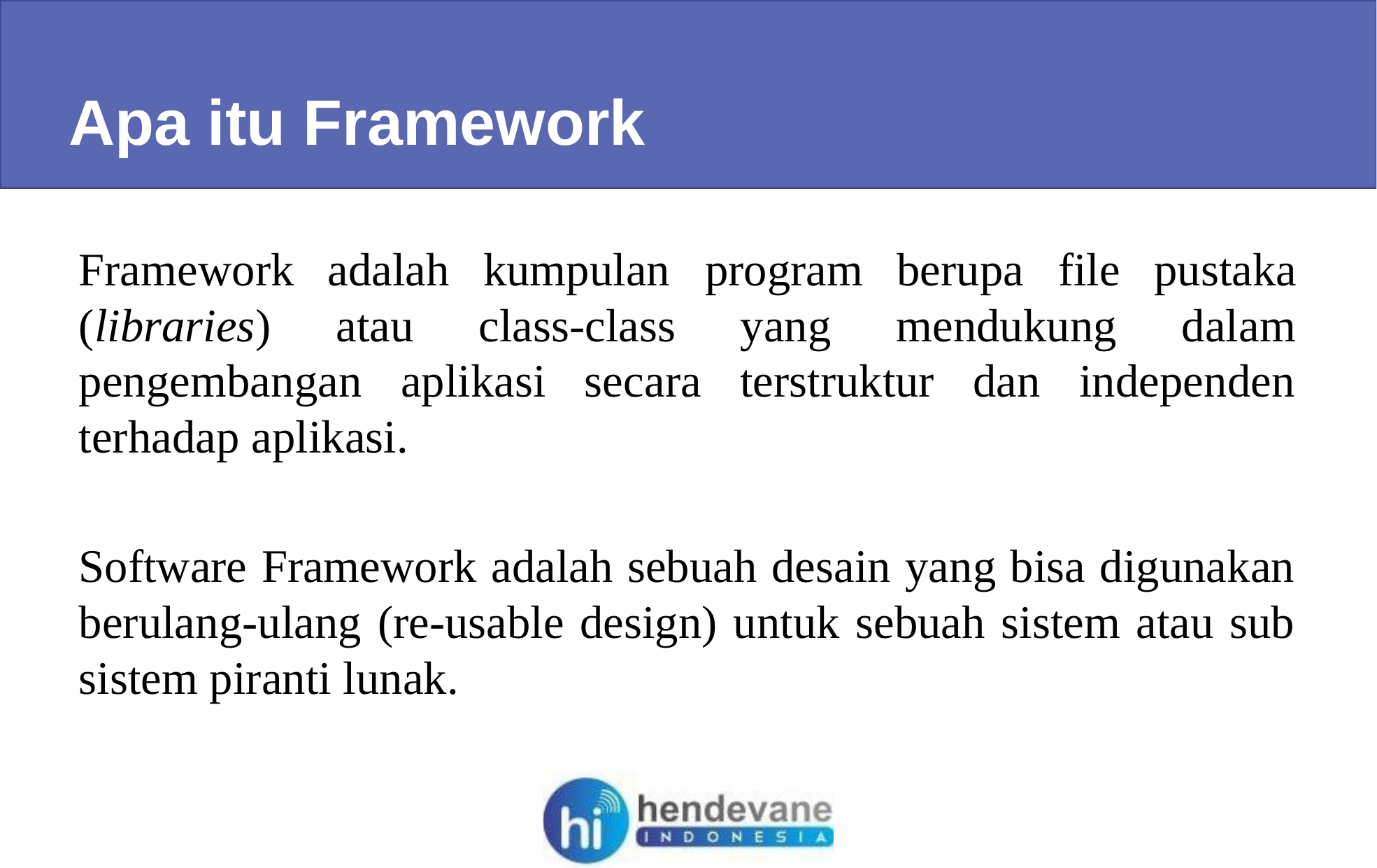

Apa itu Framework
Framework adalah kumpulan program berupa file pustaka (libraries) atau class-class yang mendukung dalam pengembangan aplikasi secara terstruktur dan independen terhadap aplikasi.

Software Framework adalah sebuah desain yang bisa digunakan berulang-ulang (re-usable design) untuk sebuah sistem atau sub sistem piranti lunak.